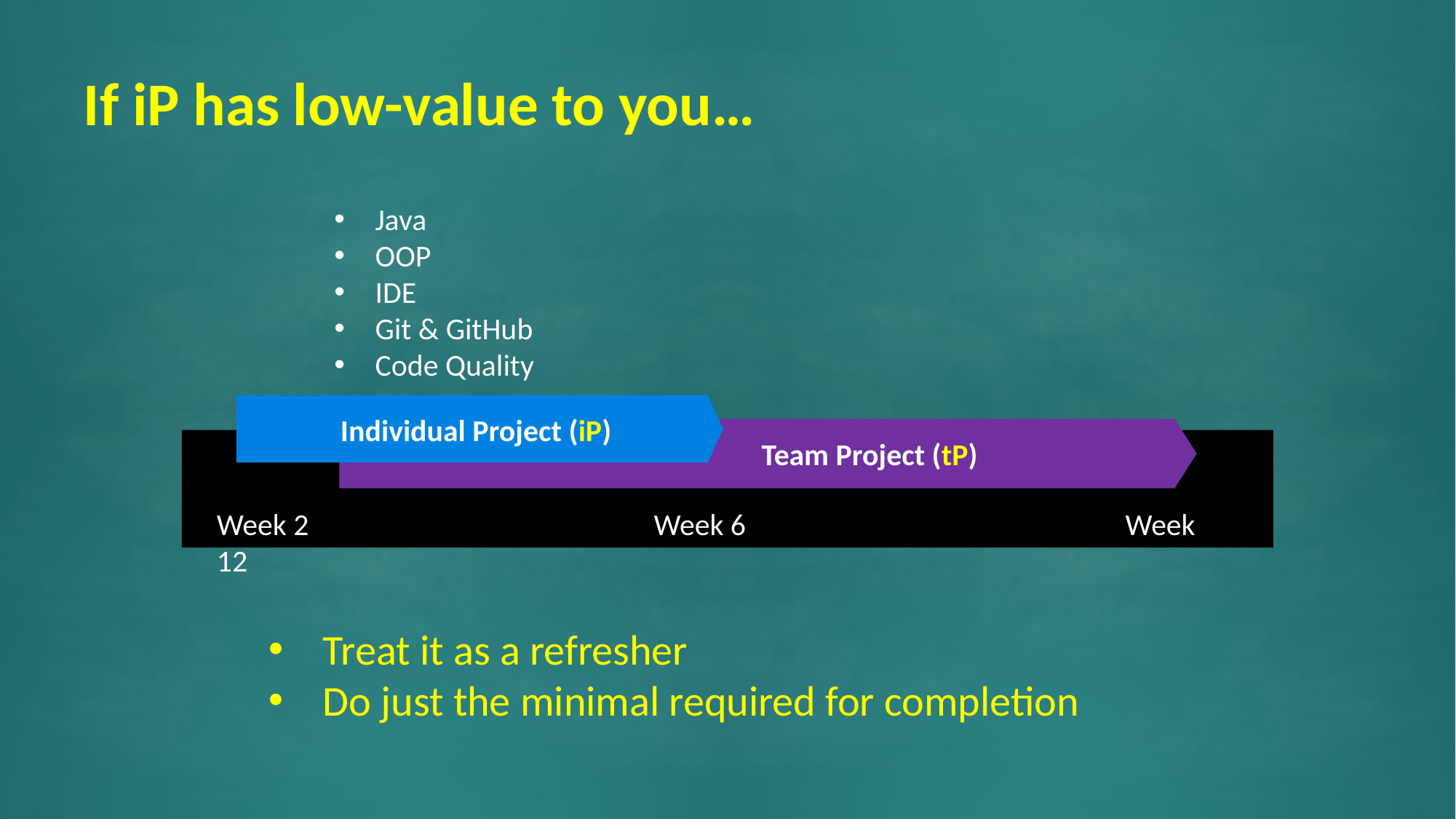

# If iP has low-value to you…
Java
OOP
IDE
Git & GitHub
Code Quality
Individual Project (iP)
                               Team Project (tP)

Week 2                                                  Week 6                                                       Week 12
Treat it as a refresher
Do just the minimal required for completion